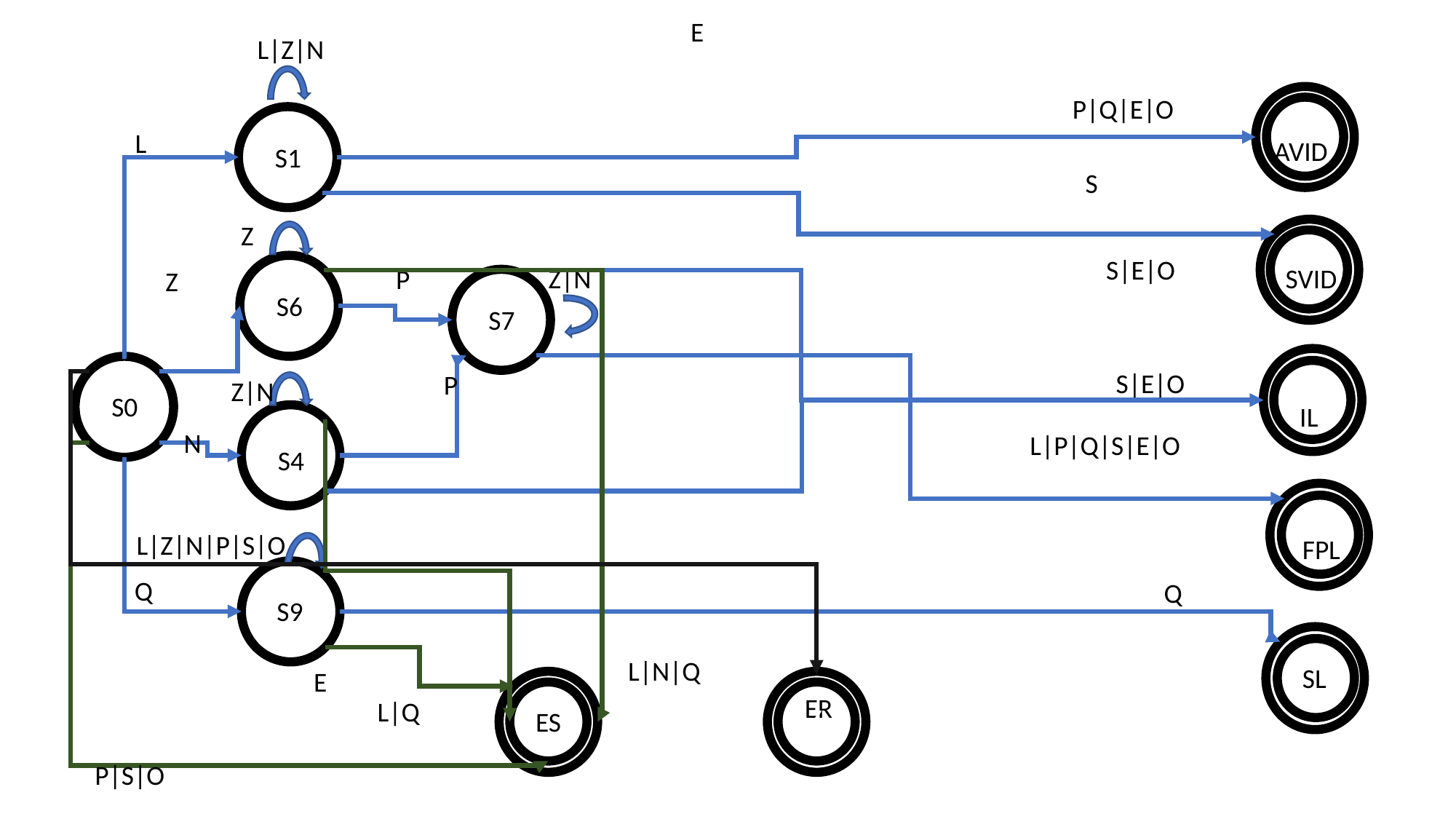

E
L|Z|N

P|Q|E|O

z

L
AVID
S1
S
Z

S|E|O

Z|N
SVID
P
Z

S6
S7

z
S|E|O
P
Z|N

S0
IL

N
L|P|Q|S|E|O
S4

z
L|Z|N|P|S|O
FPL

Q
Q
S9

L|N|Q
SL
E
z

z
ER
L|Q
ES
P|S|O